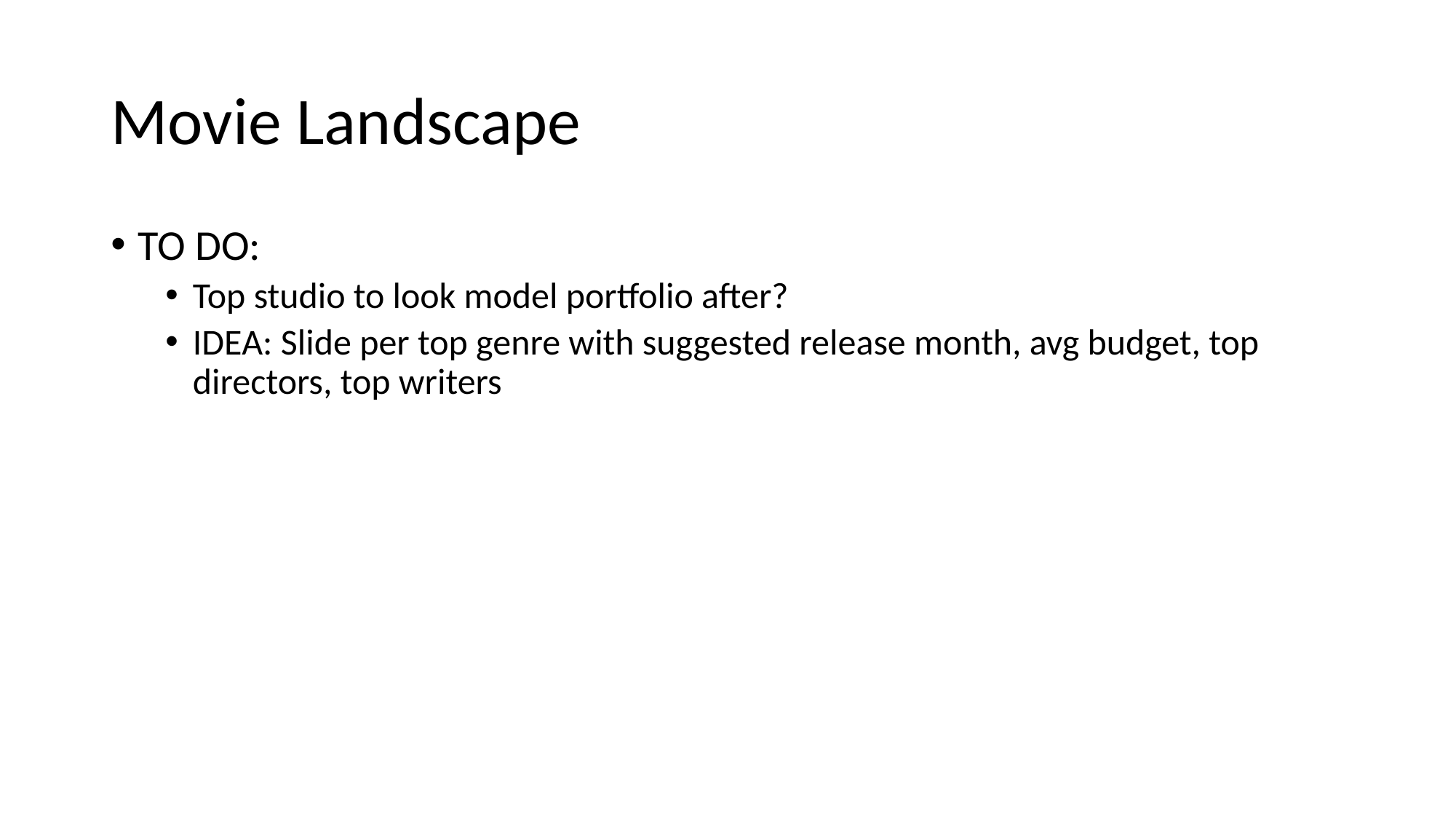

# Movie Landscape
TO DO:
Top studio to look model portfolio after?
IDEA: Slide per top genre with suggested release month, avg budget, top directors, top writers